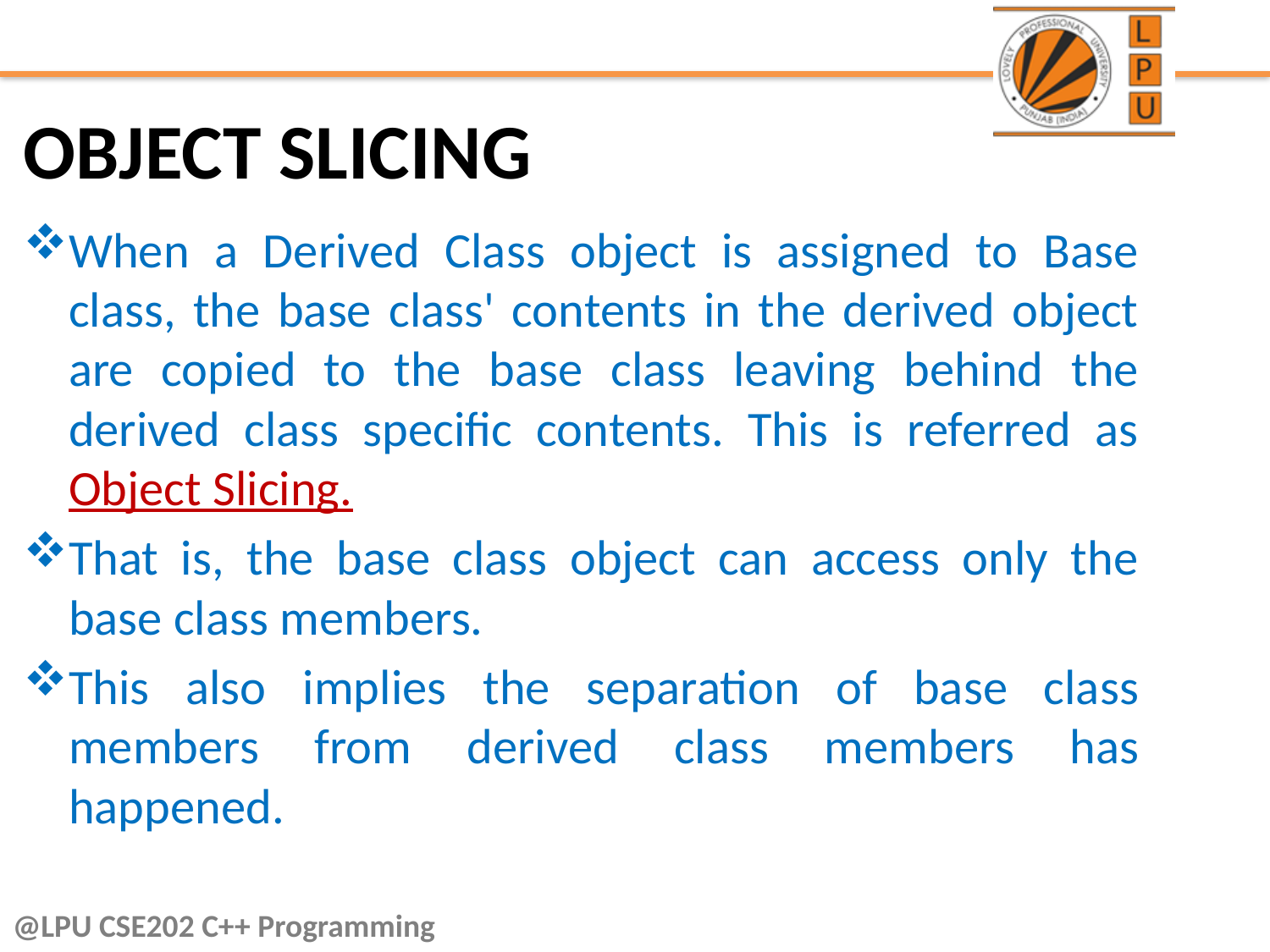

# Object slicing
When a Derived Class object is assigned to Base class, the base class' contents in the derived object are copied to the base class leaving behind the derived class specific contents. This is referred as Object Slicing.
That is, the base class object can access only the base class members.
This also implies the separation of base class members from derived class members has happened.